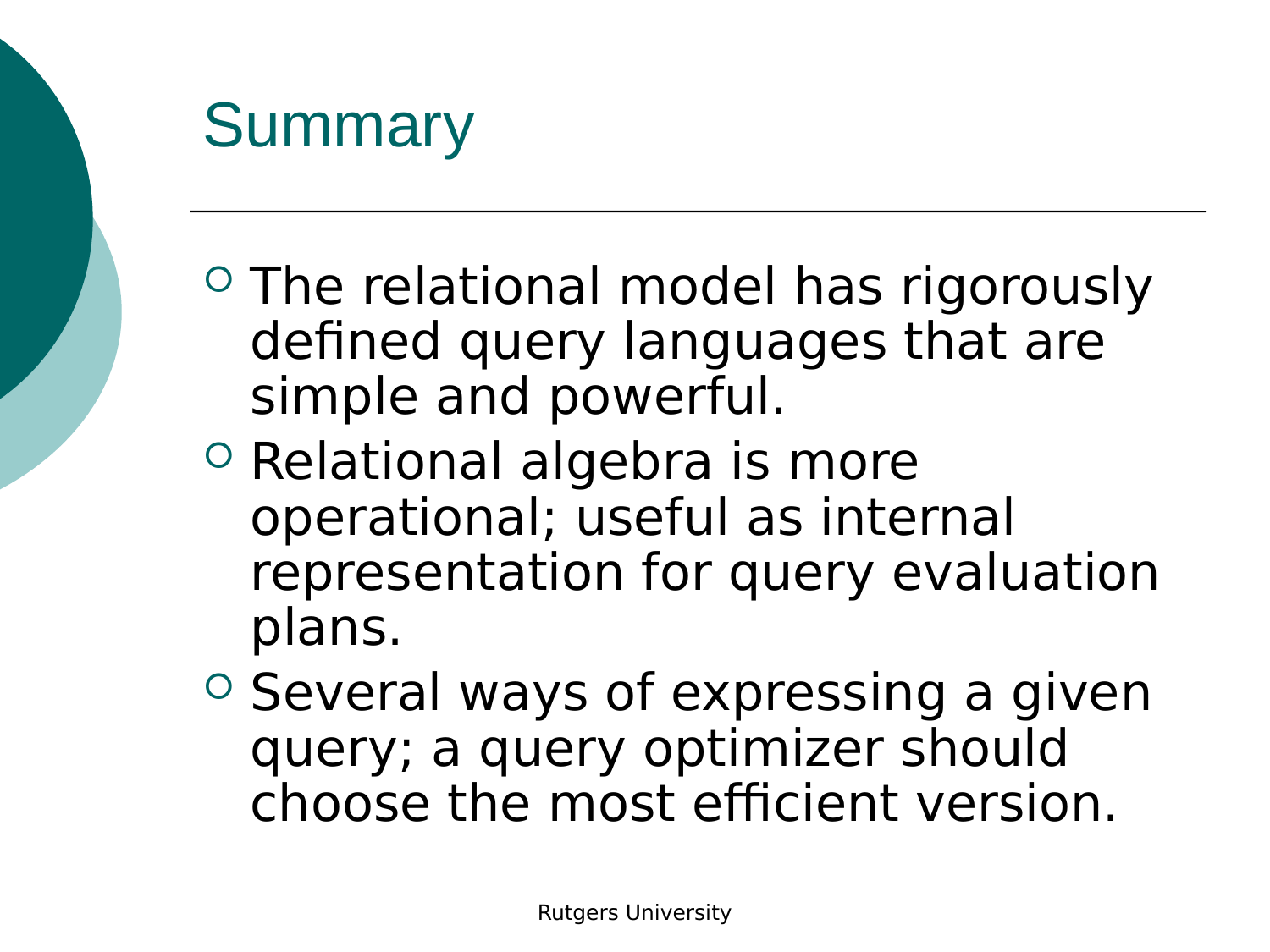

# Summary
The relational model has rigorously defined query languages that are simple and powerful.
Relational algebra is more operational; useful as internal representation for query evaluation plans.
Several ways of expressing a given query; a query optimizer should choose the most efficient version.
Rutgers University